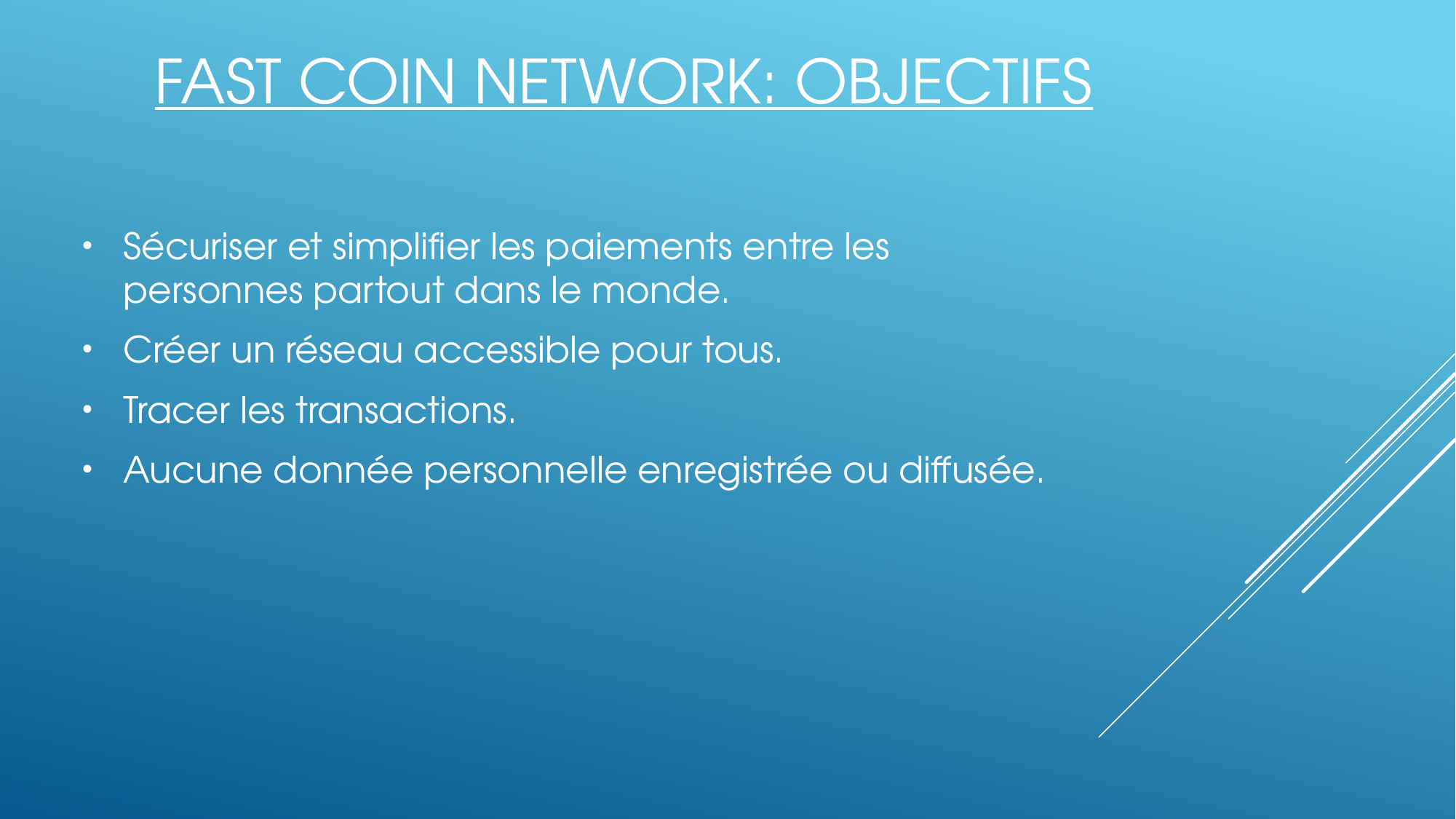

# FAST COIN NETWORK: Objectifs
Sécuriser et simplifier les paiements entre les personnes partout dans le monde.
Créer un réseau accessible pour tous.
Tracer les transactions.
Aucune donnée personnelle enregistrée ou diffusée.